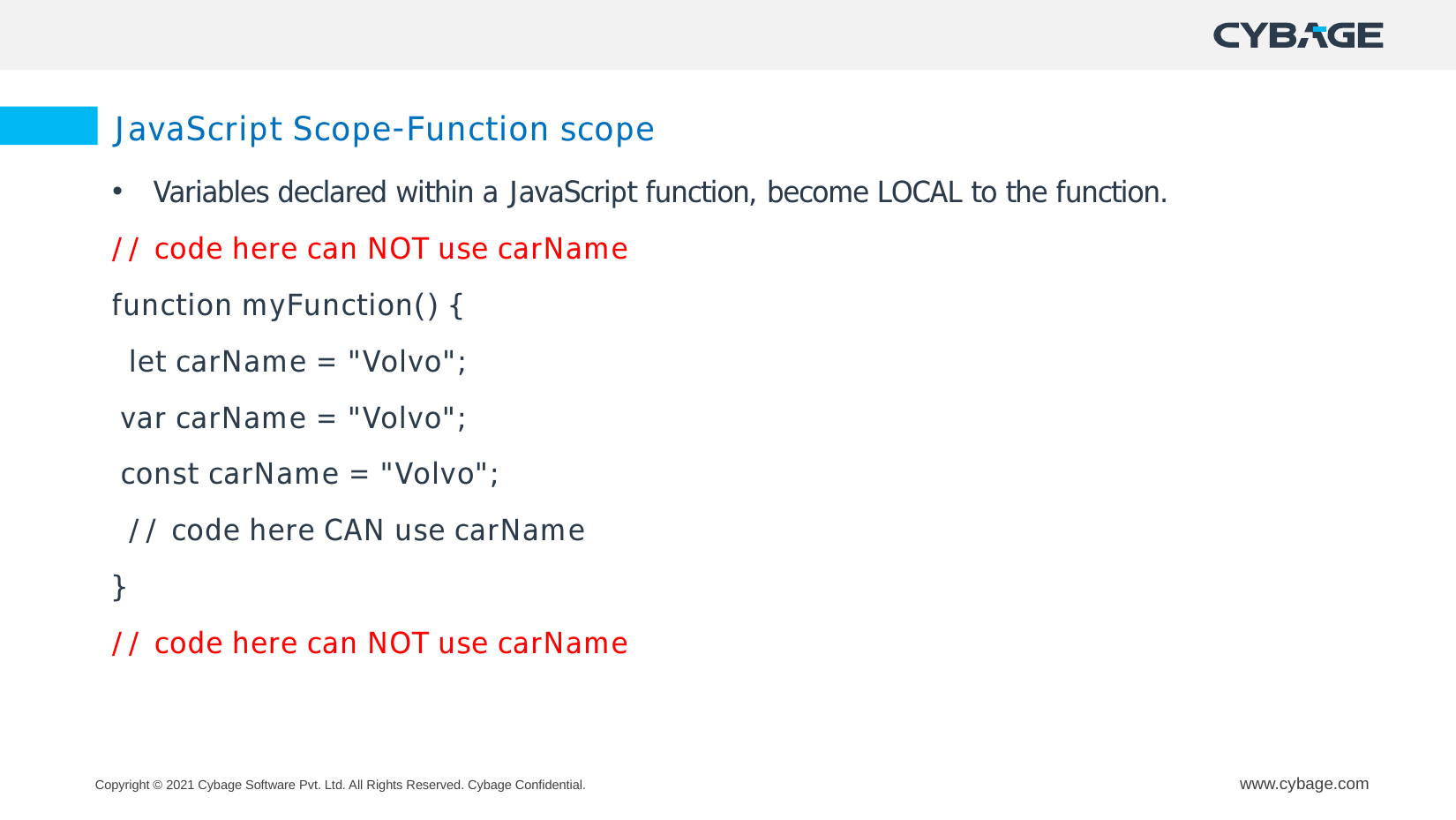

JavaScript Scope-Function scope

Variables declared within a JavaScript function, become LOCAL to the function.
// code here can NOT use carName
function myFunction() {
  let carName = "Volvo";
 var carName = "Volvo";
 const carName = "Volvo";
  // code here CAN use carName
}
// code here can NOT use carName